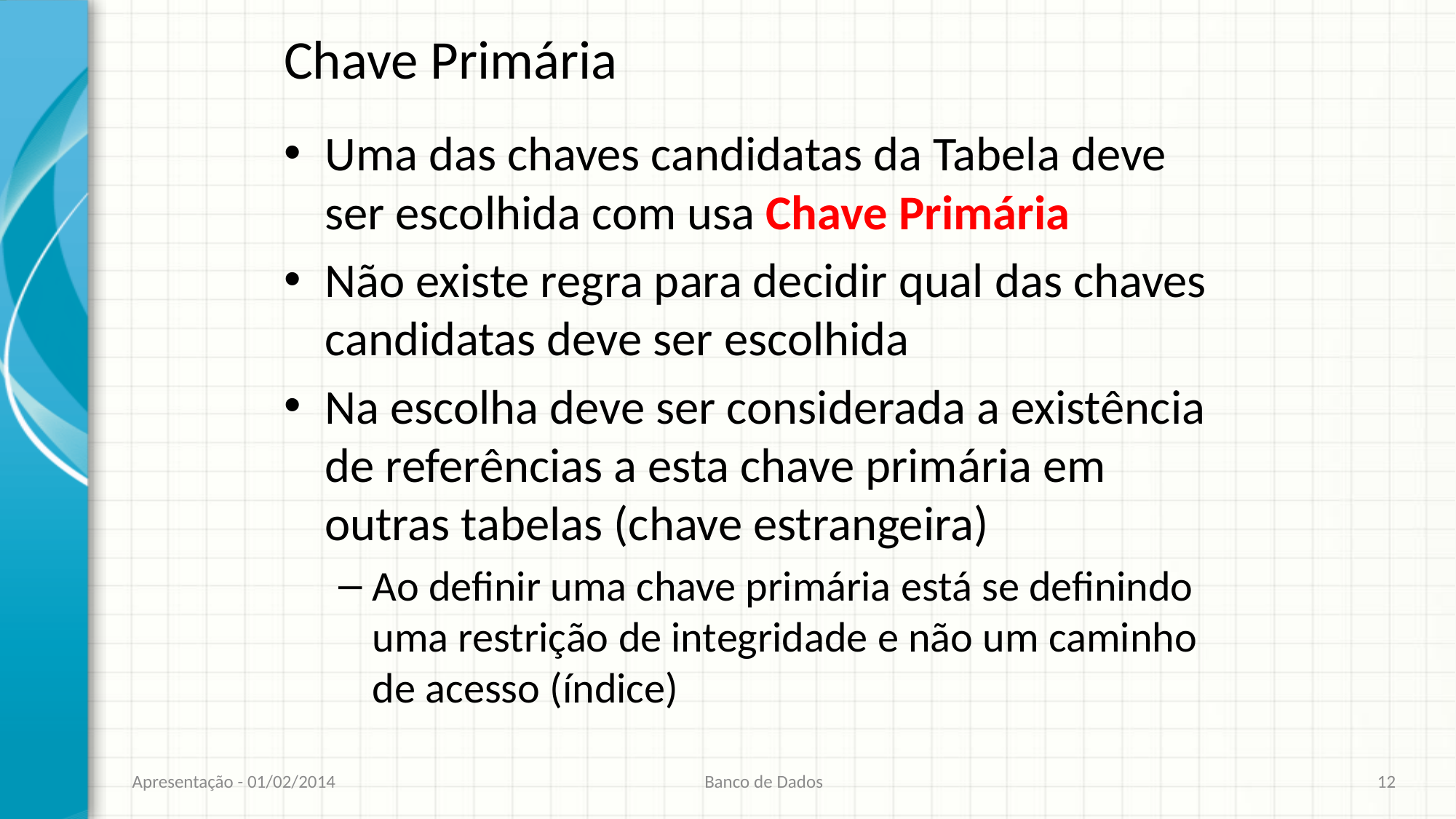

# Chave Primária
Uma das chaves candidatas da Tabela deve ser escolhida com usa Chave Primária
Não existe regra para decidir qual das chaves candidatas deve ser escolhida
Na escolha deve ser considerada a existência de referências a esta chave primária em outras tabelas (chave estrangeira)
Ao definir uma chave primária está se definindo uma restrição de integridade e não um caminho de acesso (índice)
Apresentação - 01/02/2014
Banco de Dados
12